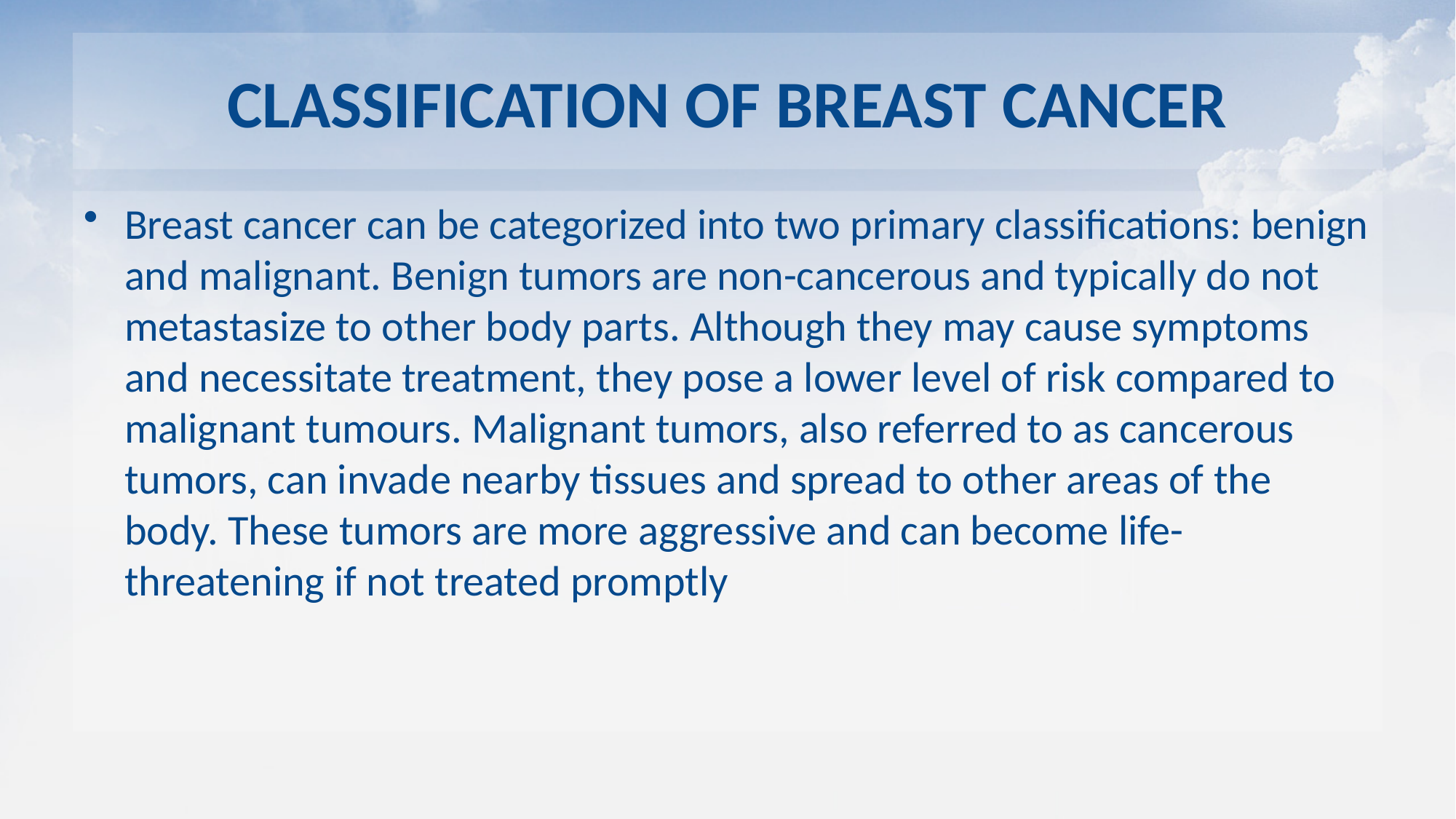

# CLASSIFICATION OF BREAST CANCER
Breast cancer can be categorized into two primary classifications: benign and malignant. Benign tumors are non-cancerous and typically do not metastasize to other body parts. Although they may cause symptoms and necessitate treatment, they pose a lower level of risk compared to malignant tumours. Malignant tumors, also referred to as cancerous tumors, can invade nearby tissues and spread to other areas of the body. These tumors are more aggressive and can become life-threatening if not treated promptly